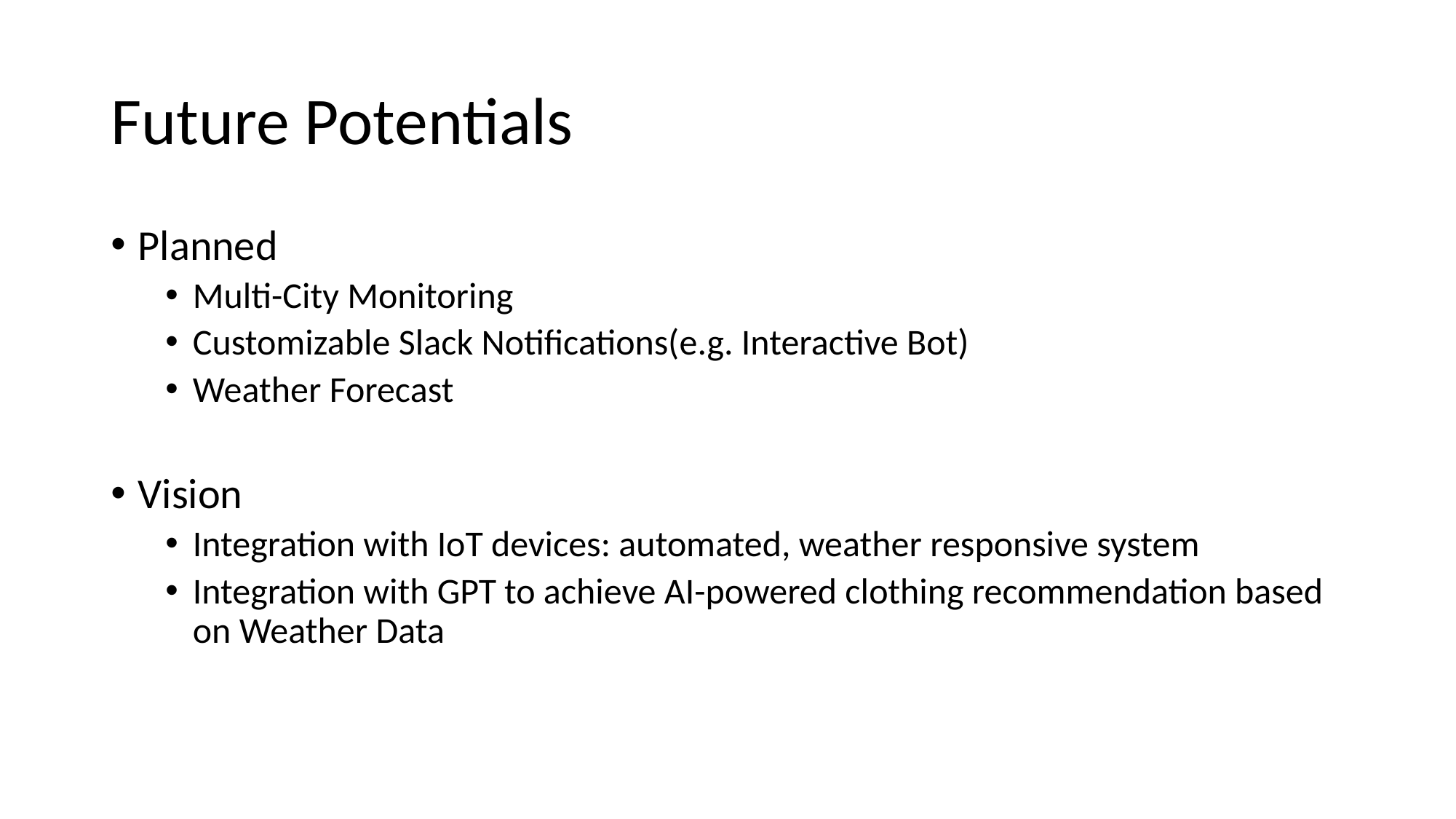

# Future Potentials
Planned
Multi-City Monitoring
Customizable Slack Notifications(e.g. Interactive Bot)
Weather Forecast

Vision
Integration with IoT devices: automated, weather responsive system
Integration with GPT to achieve AI-powered clothing recommendation based on Weather Data